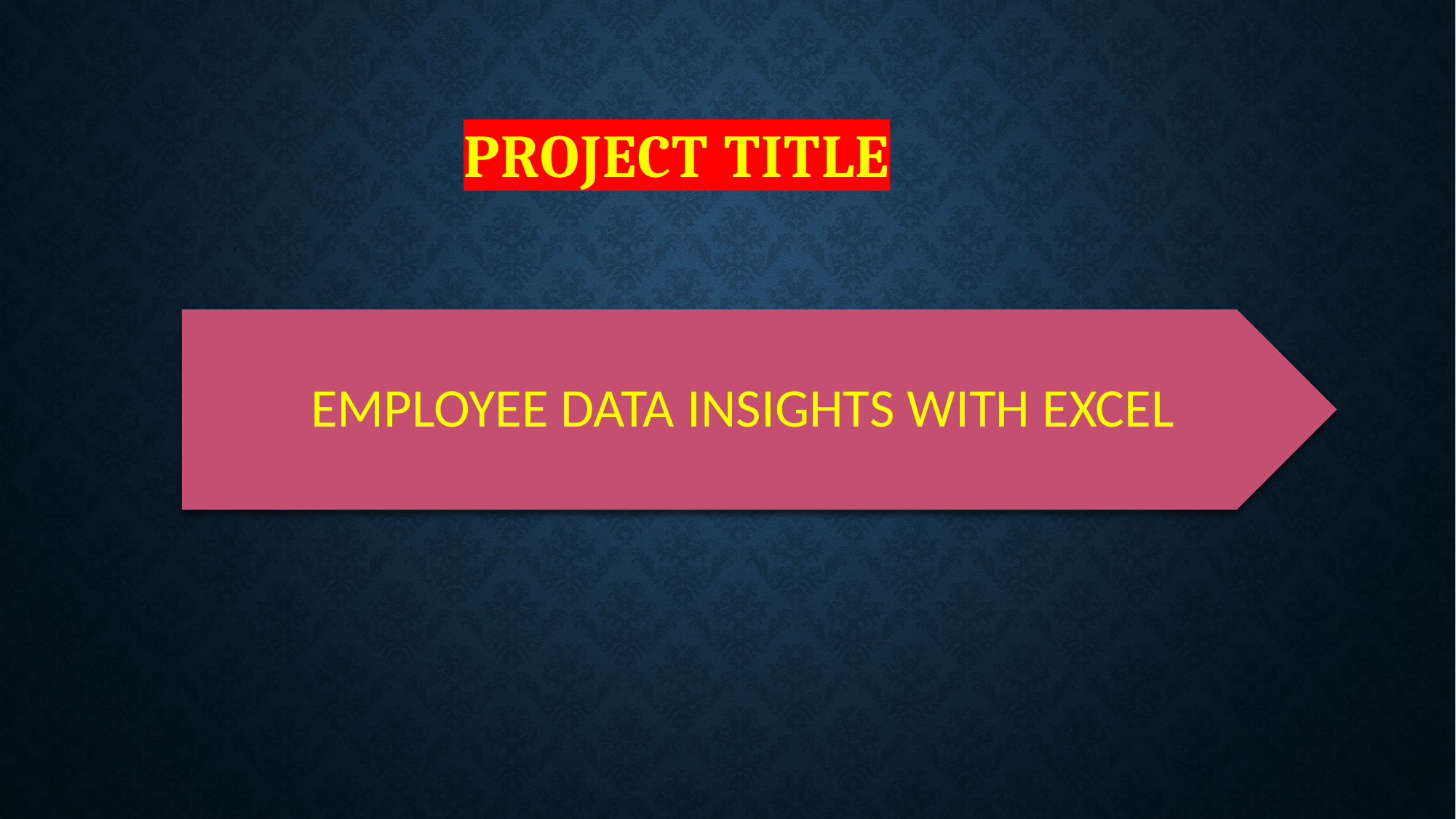

# PROJECT TITLE
EMPLOYEE DATA INSIGHTS WITH EXCEL